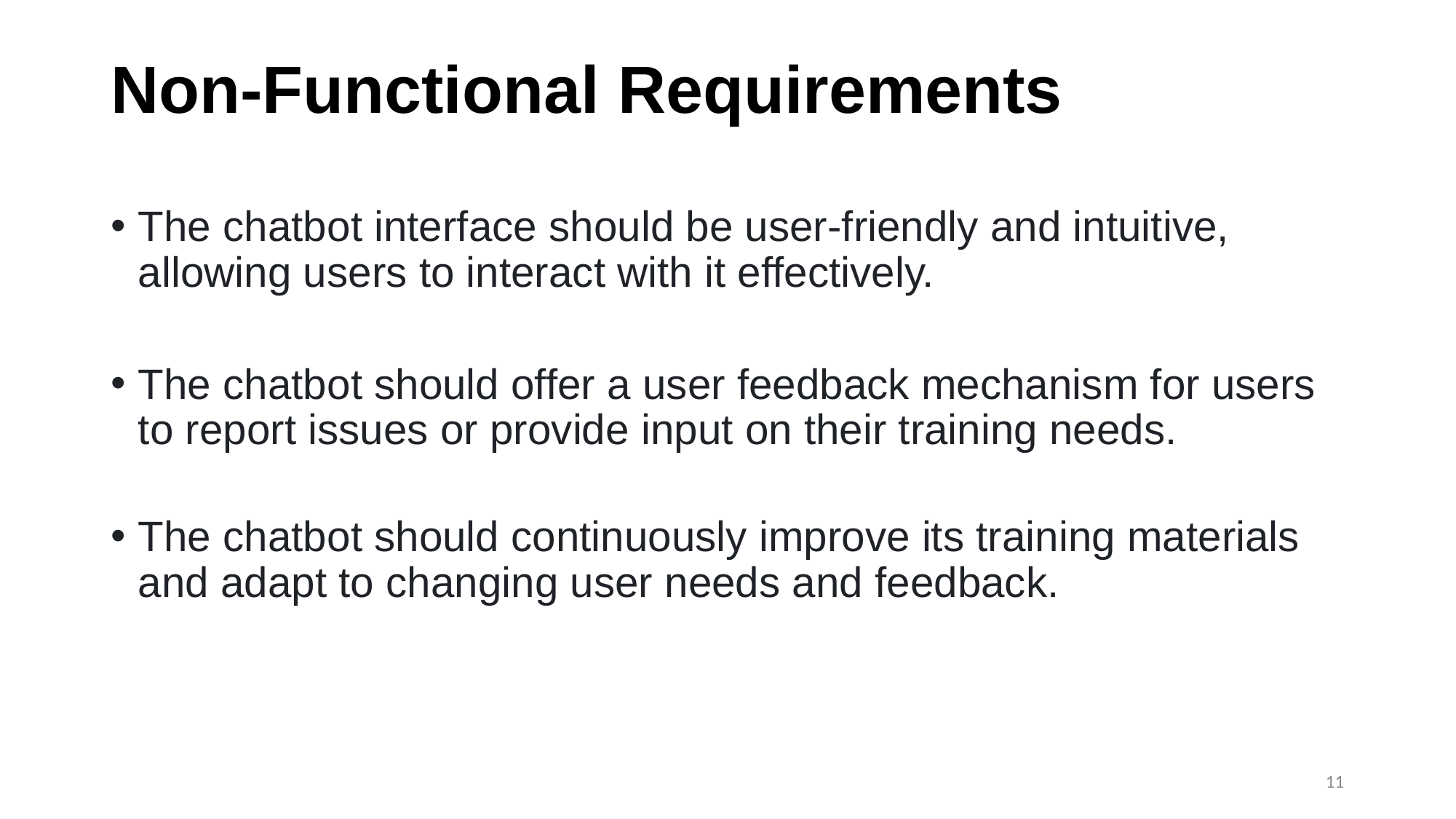

# Non-Functional Requirements
The chatbot interface should be user-friendly and intuitive, allowing users to interact with it effectively.
The chatbot should offer a user feedback mechanism for users to report issues or provide input on their training needs.
The chatbot should continuously improve its training materials and adapt to changing user needs and feedback.
11